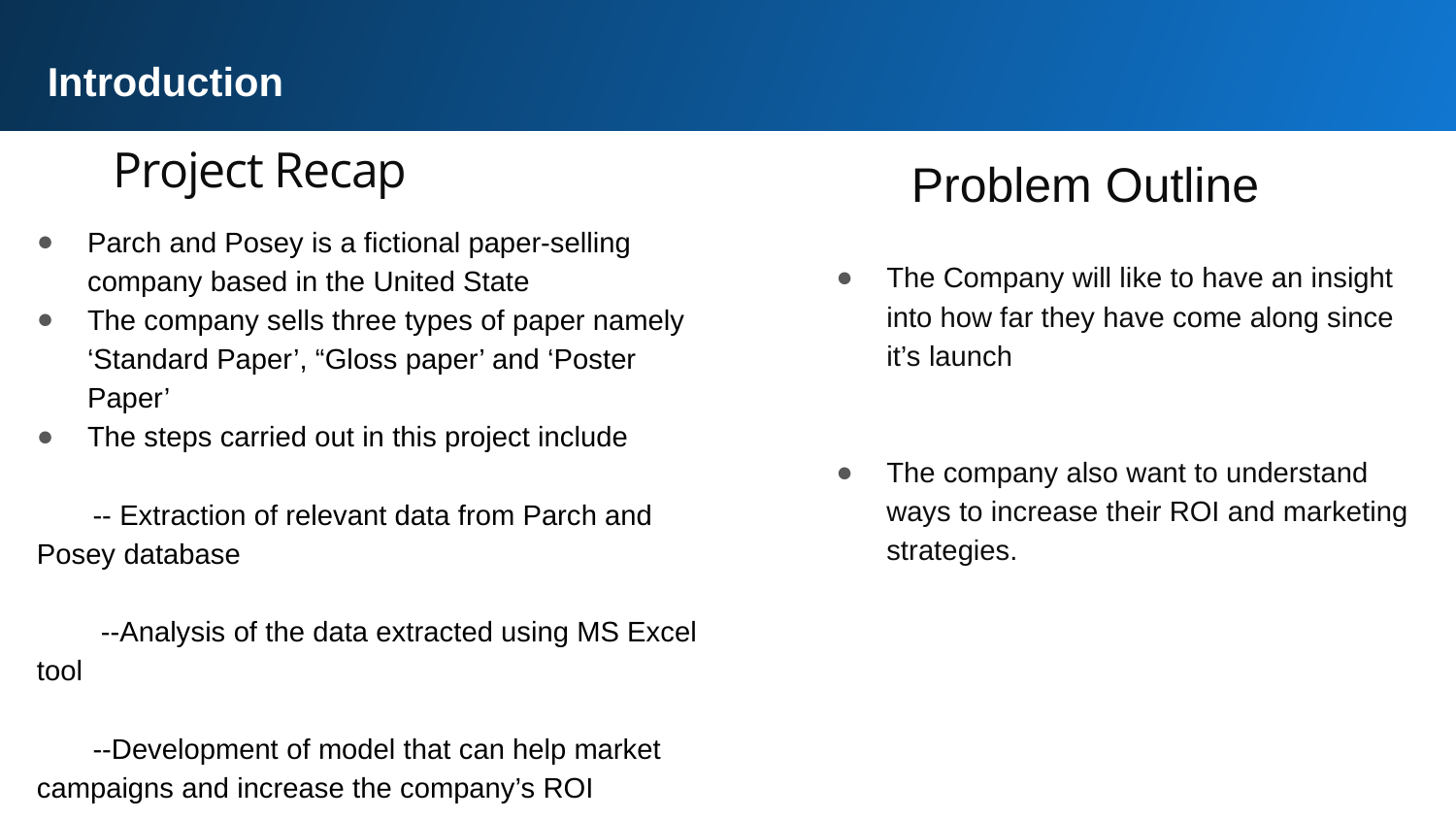

Introduction
Project Recap

Problem Outline
Parch and Posey is a fictional paper-selling company based in the United State
The company sells three types of paper namely ‘Standard Paper’, “Gloss paper’ and ‘Poster Paper’
The steps carried out in this project include

       -- Extraction of relevant data from Parch and Posey database

        --Analysis of the data extracted using MS Excel tool

       --Development of model that can help market campaigns and increase the company’s ROI

The Company will like to have an insight into how far they have come along since it’s launch

The company also want to understand ways to increase their ROI and marketing strategies.